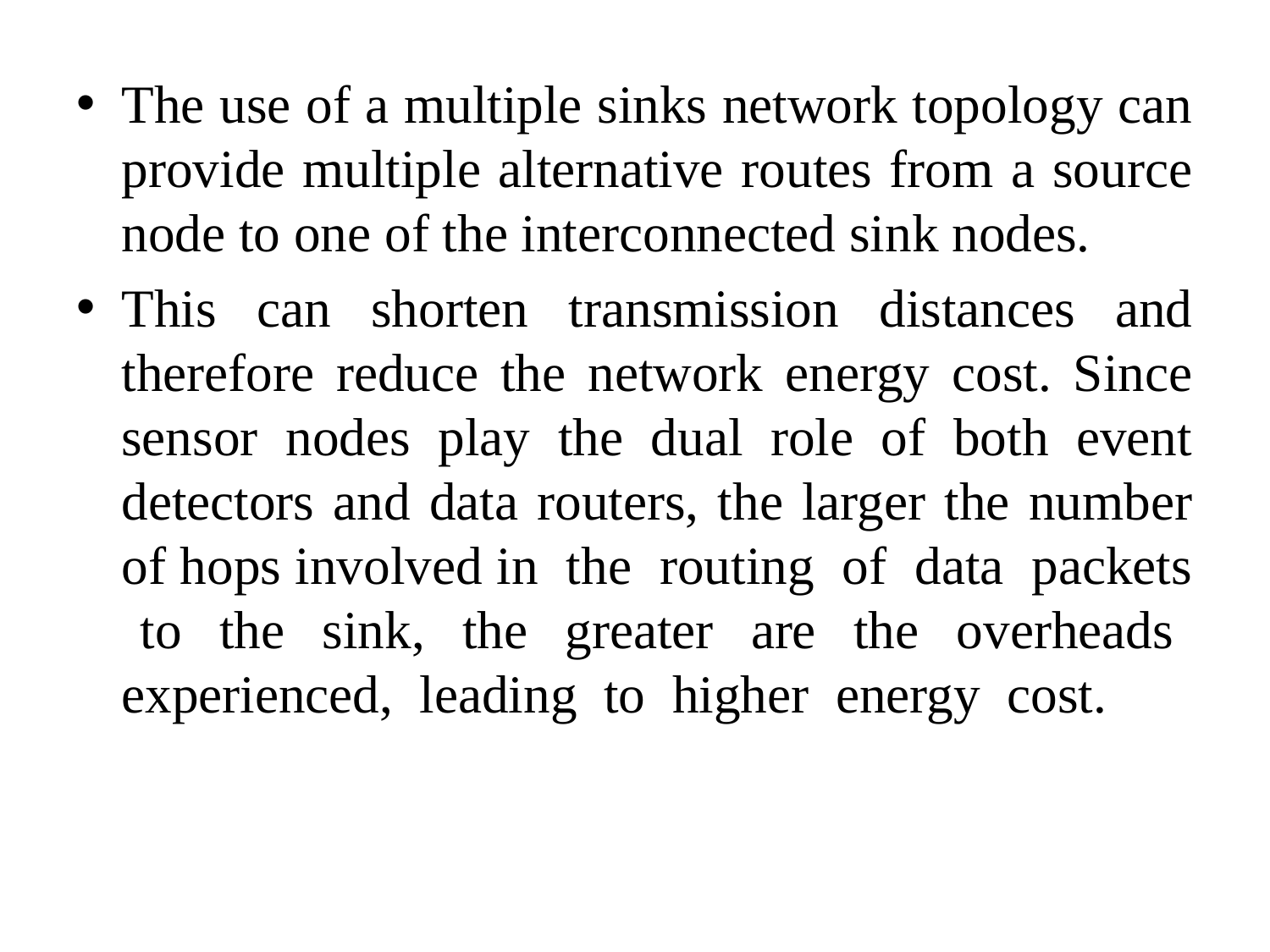

#
The use of a multiple sinks network topology can provide multiple alternative routes from a source node to one of the interconnected sink nodes.
This can shorten transmission distances and therefore reduce the network energy cost. Since sensor nodes play the dual role of both event detectors and data routers, the larger the number of hops involved in  the  routing  of  data  packets  to  the  sink,  the  greater  are  the  overheads  experienced,  leading  to  higher  energy  cost.